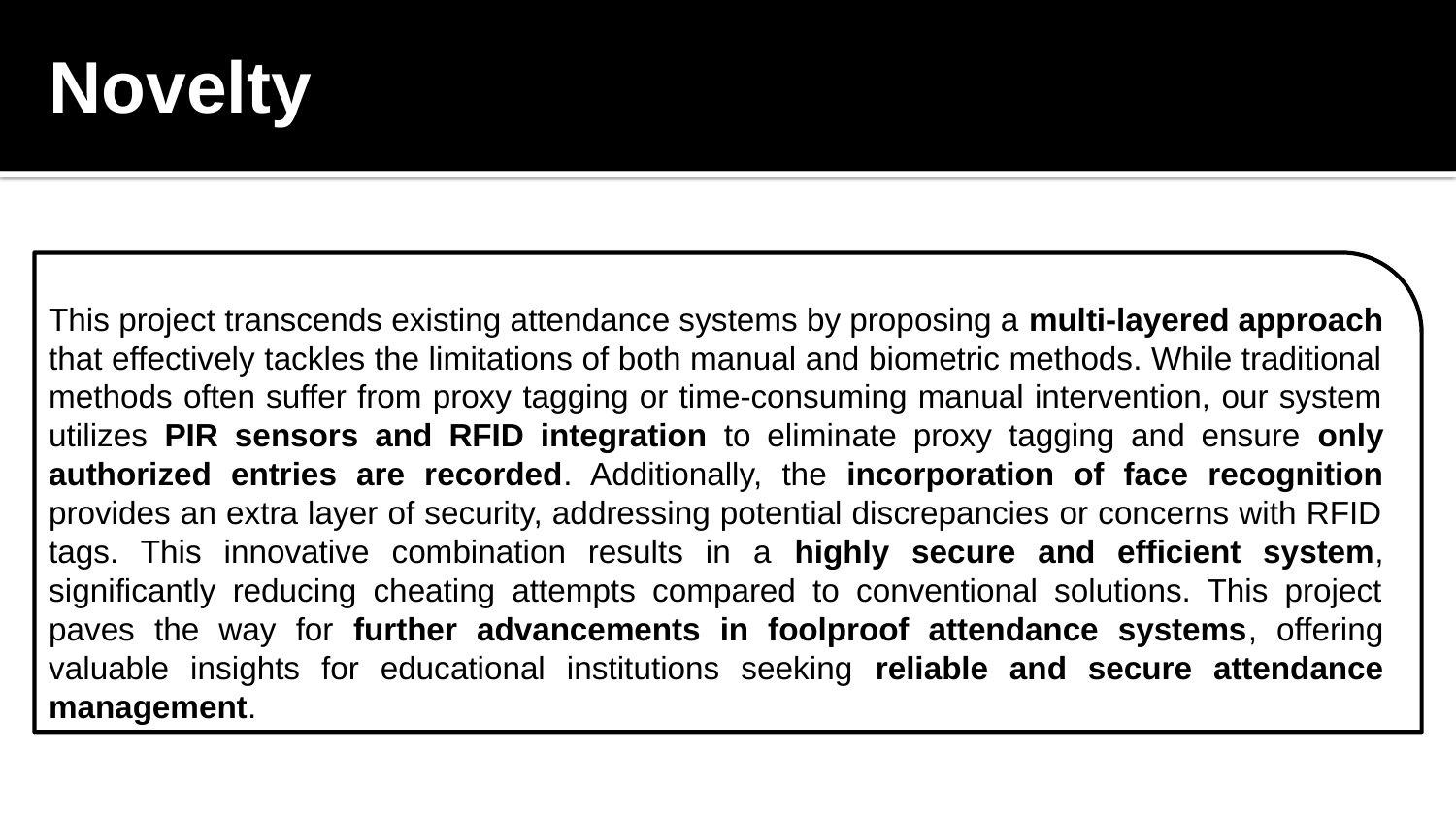

# Novelty
This project transcends existing attendance systems by proposing a multi-layered approach that effectively tackles the limitations of both manual and biometric methods. While traditional methods often suffer from proxy tagging or time-consuming manual intervention, our system utilizes PIR sensors and RFID integration to eliminate proxy tagging and ensure only authorized entries are recorded. Additionally, the incorporation of face recognition provides an extra layer of security, addressing potential discrepancies or concerns with RFID tags. This innovative combination results in a highly secure and efficient system, significantly reducing cheating attempts compared to conventional solutions. This project paves the way for further advancements in foolproof attendance systems, offering valuable insights for educational institutions seeking reliable and secure attendance management.